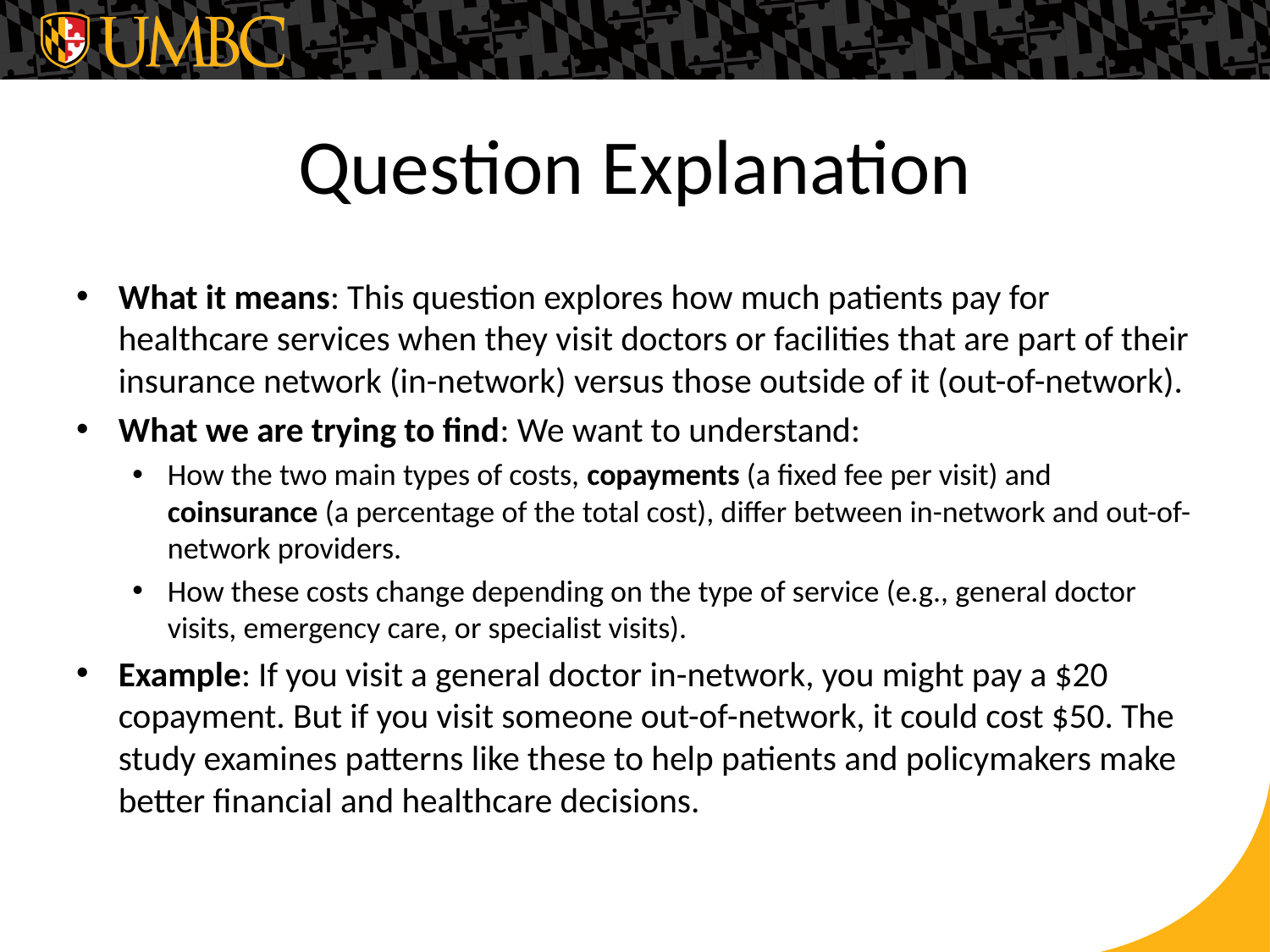

# Question Explanation
What it means: This question explores how much patients pay for healthcare services when they visit doctors or facilities that are part of their insurance network (in-network) versus those outside of it (out-of-network).
What we are trying to find: We want to understand:
How the two main types of costs, copayments (a fixed fee per visit) and coinsurance (a percentage of the total cost), differ between in-network and out-of-network providers.
How these costs change depending on the type of service (e.g., general doctor visits, emergency care, or specialist visits).
Example: If you visit a general doctor in-network, you might pay a $20 copayment. But if you visit someone out-of-network, it could cost $50. The study examines patterns like these to help patients and policymakers make better financial and healthcare decisions.